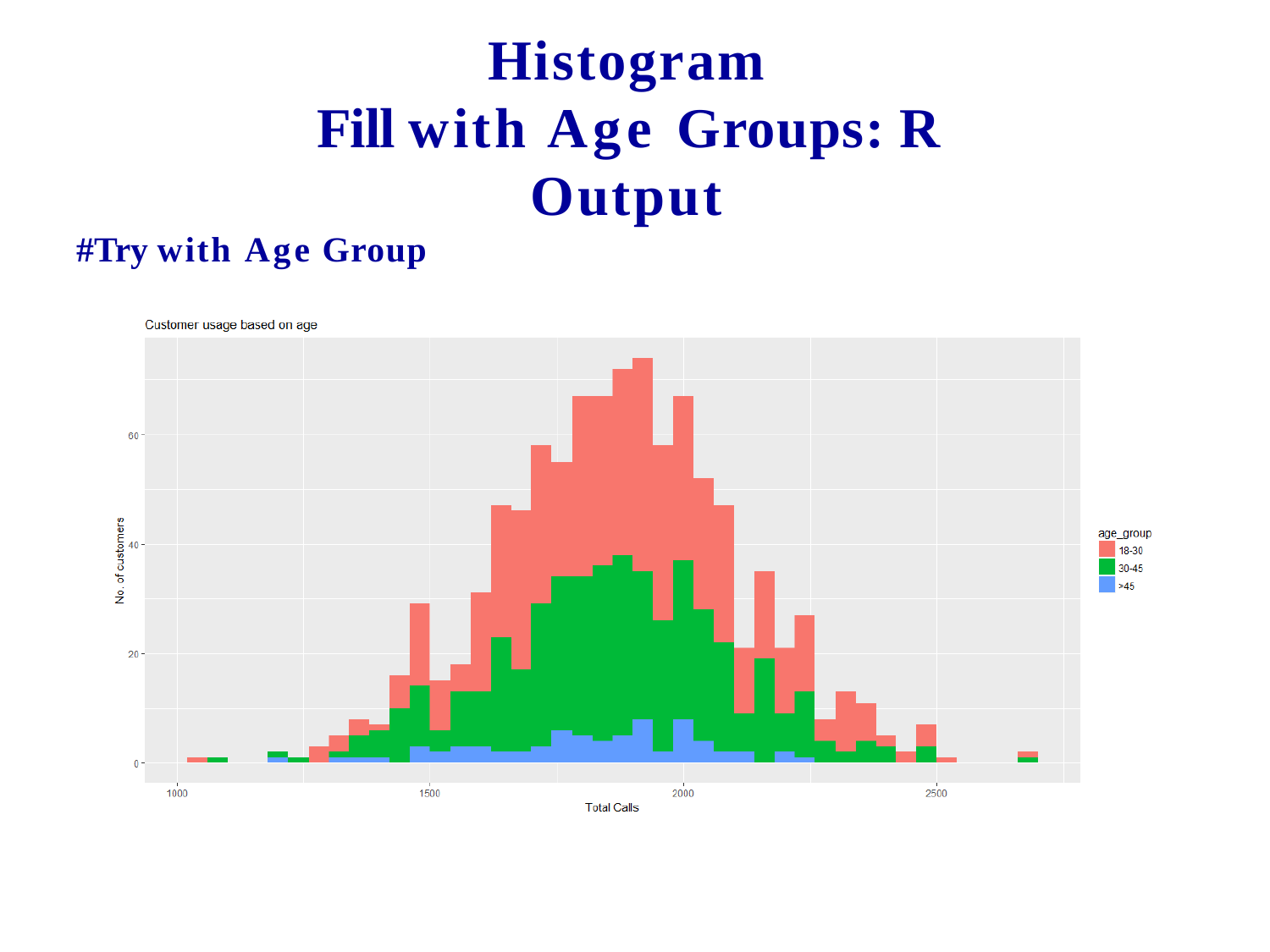

Histogram
Fill with Age Groups: R Output
#Try with Age Group

67